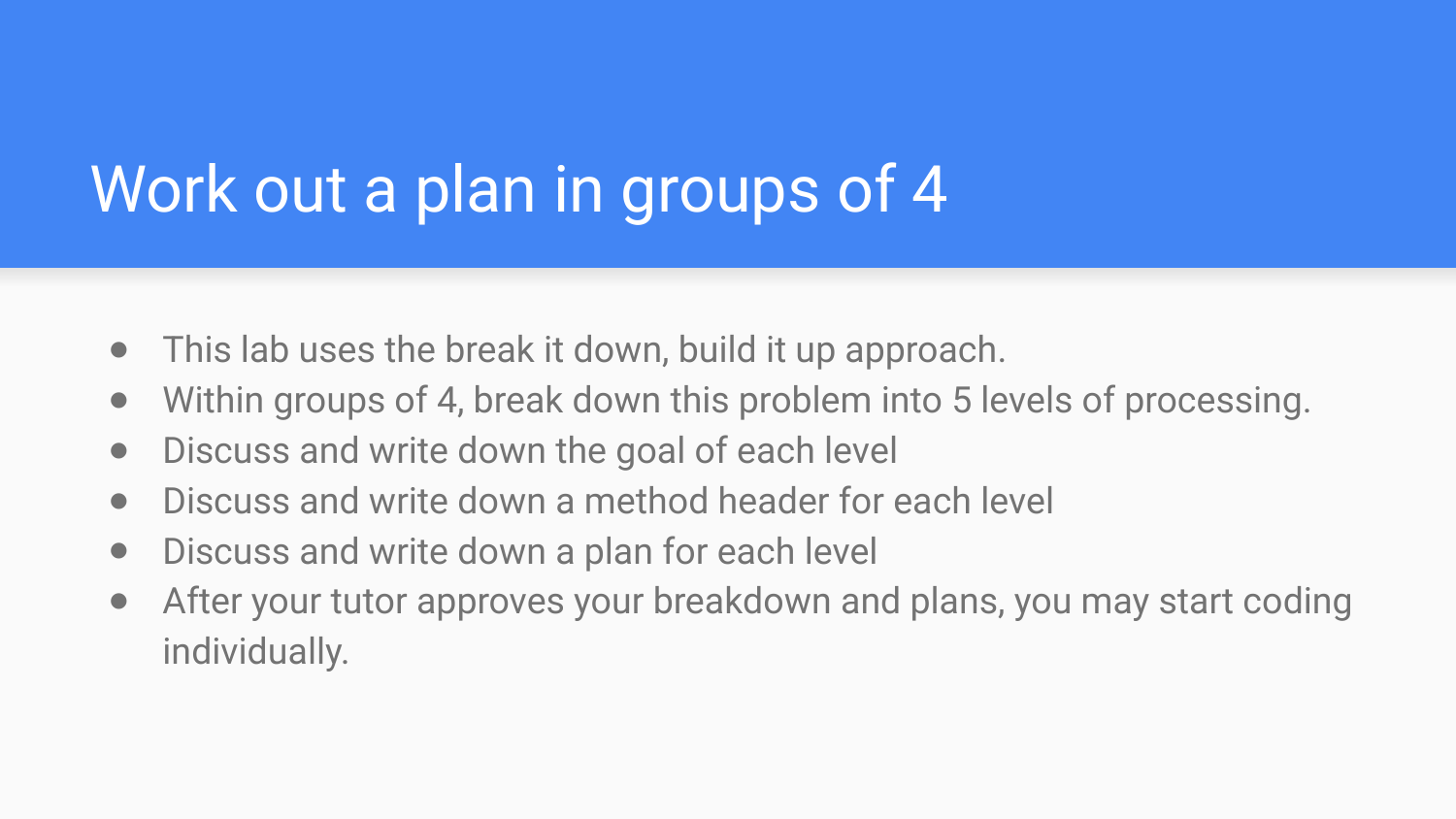

# Work out a plan in groups of 4
This lab uses the break it down, build it up approach.
Within groups of 4, break down this problem into 5 levels of processing.
Discuss and write down the goal of each level
Discuss and write down a method header for each level
Discuss and write down a plan for each level
After your tutor approves your breakdown and plans, you may start coding individually.